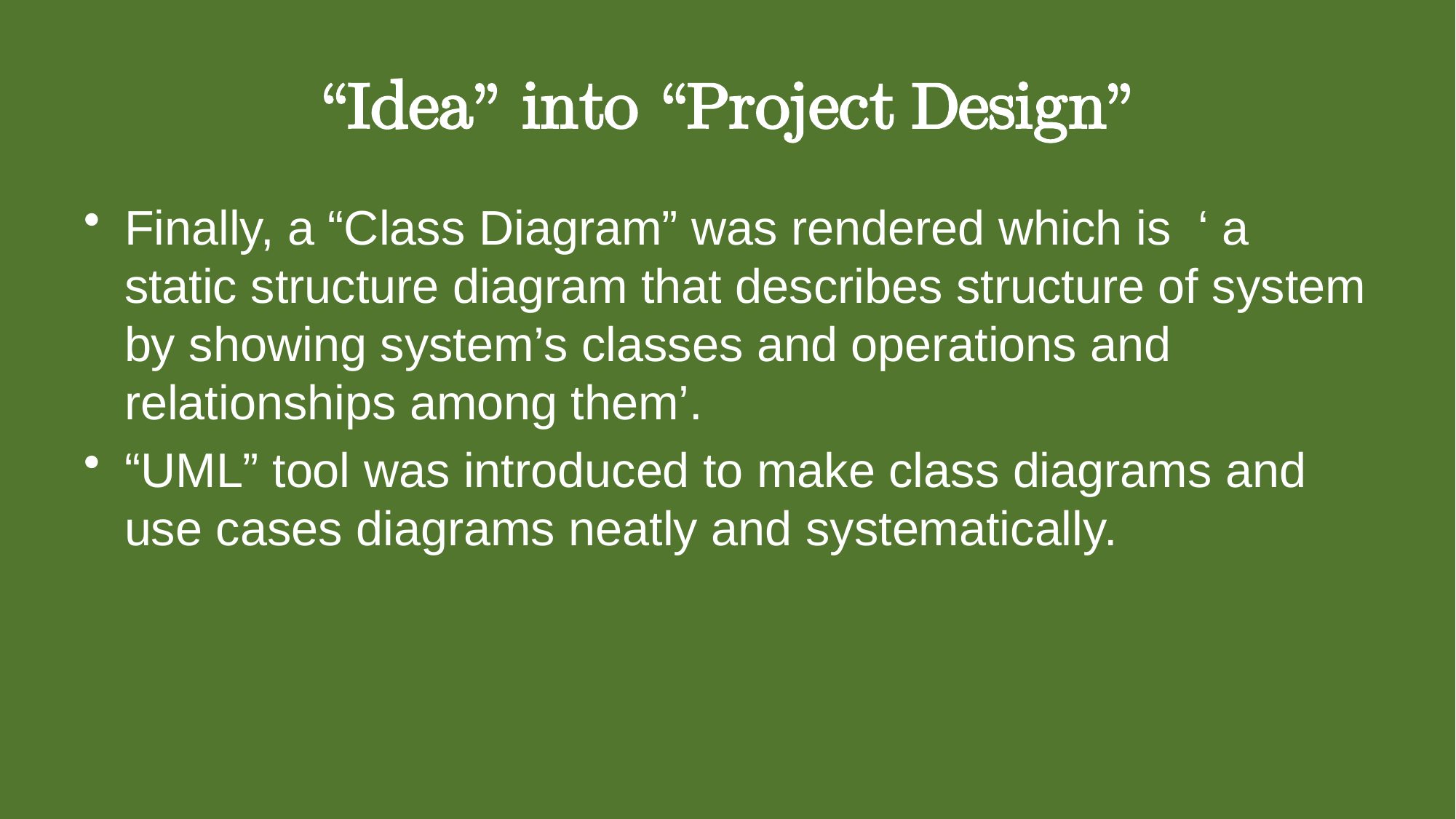

# “Idea” into “Project Design”
Finally, a “Class Diagram” was rendered which is  ‘ a static structure diagram that describes structure of system by showing system’s classes and operations and relationships among them’.
“UML” tool was introduced to make class diagrams and use cases diagrams neatly and systematically.